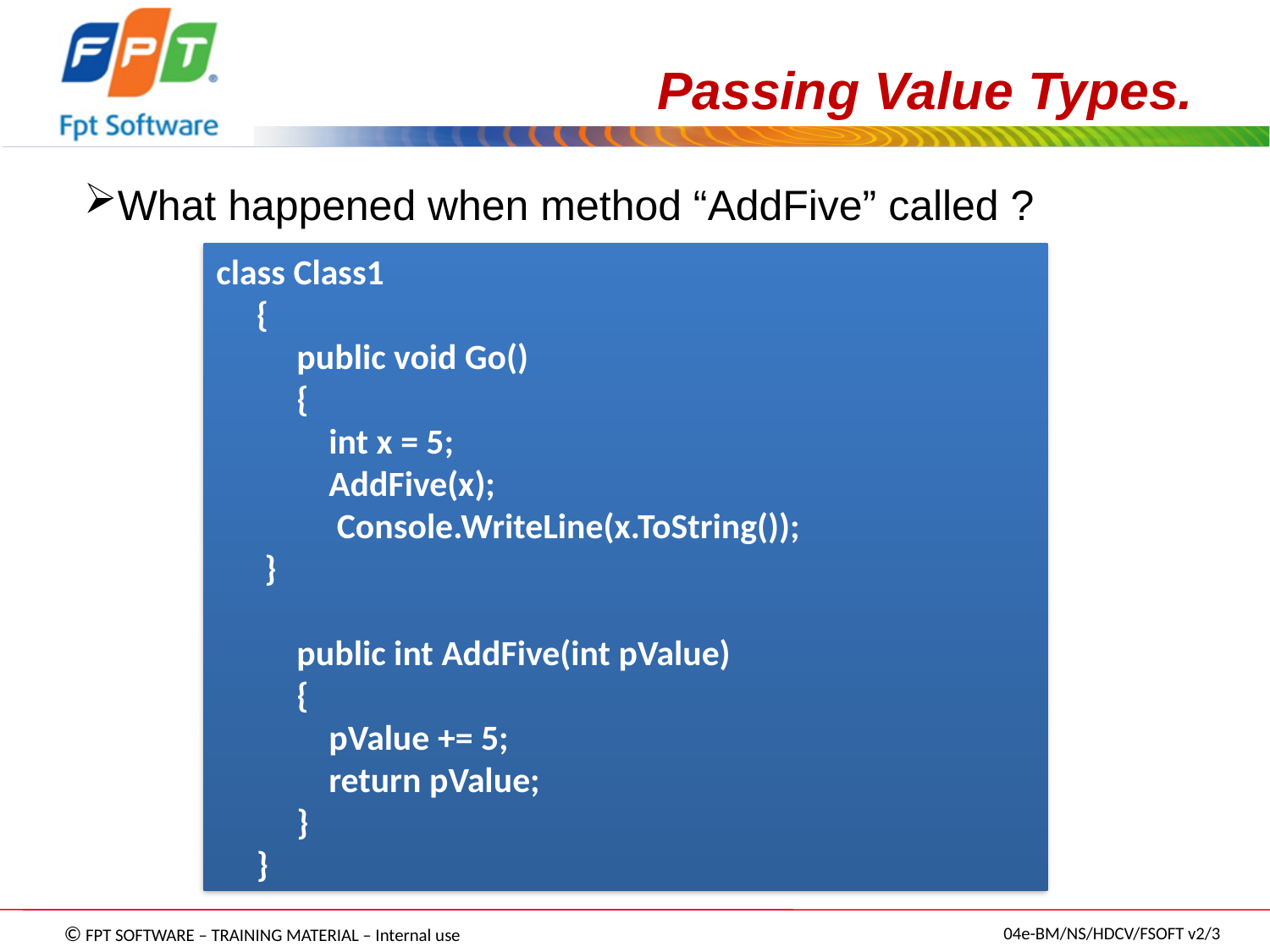

# Passing Value Types.
What happened when method “AddFive” called ?
class Class1
     {
          public void Go()
          {
              int x = 5;
              AddFive(x);
               Console.WriteLine(x.ToString());
      }

          public int AddFive(int pValue)
          {
              pValue += 5;
              return pValue;
          }
     }